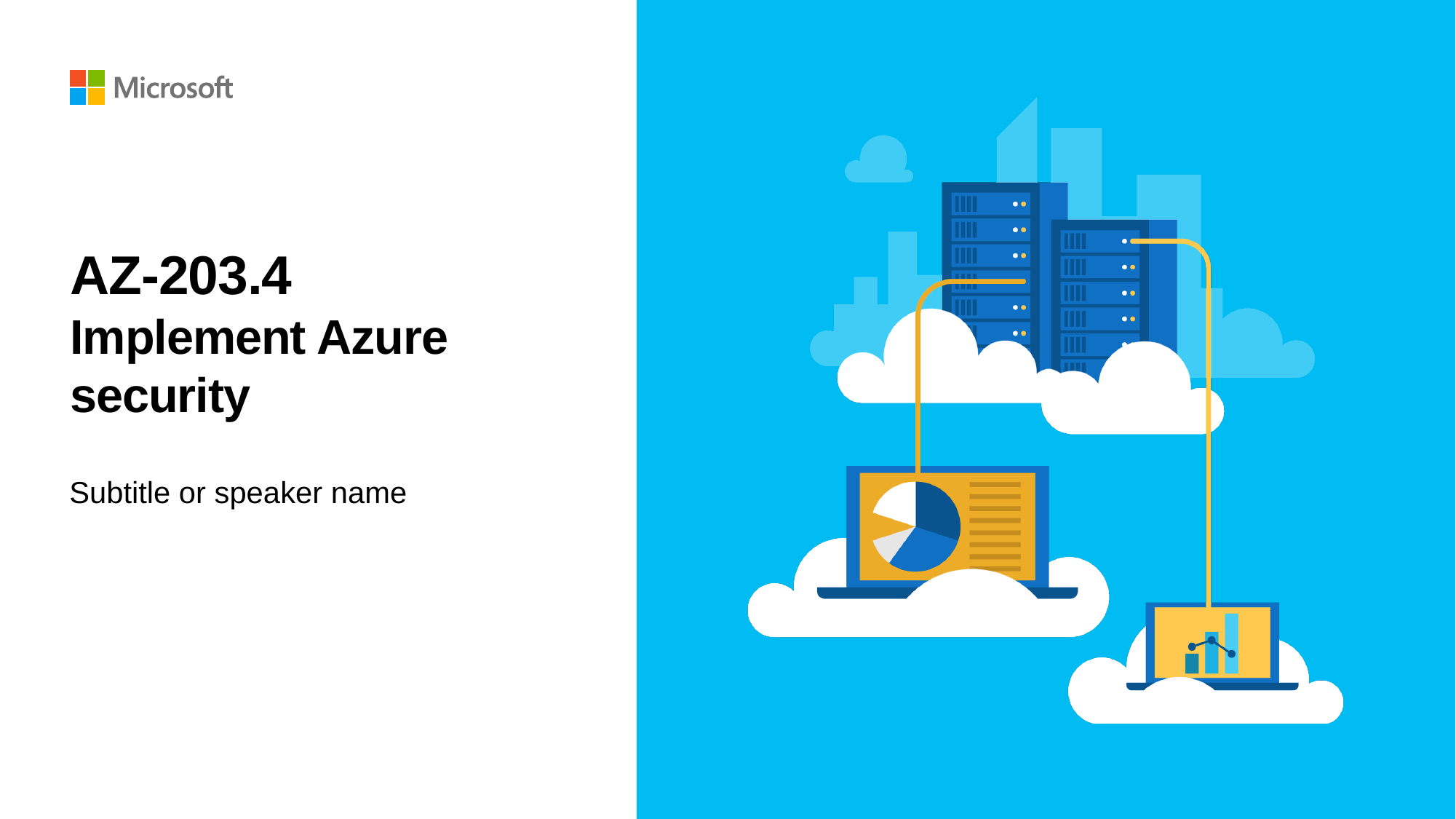

# AZ-203.4 Implement Azure security
Subtitle or speaker name